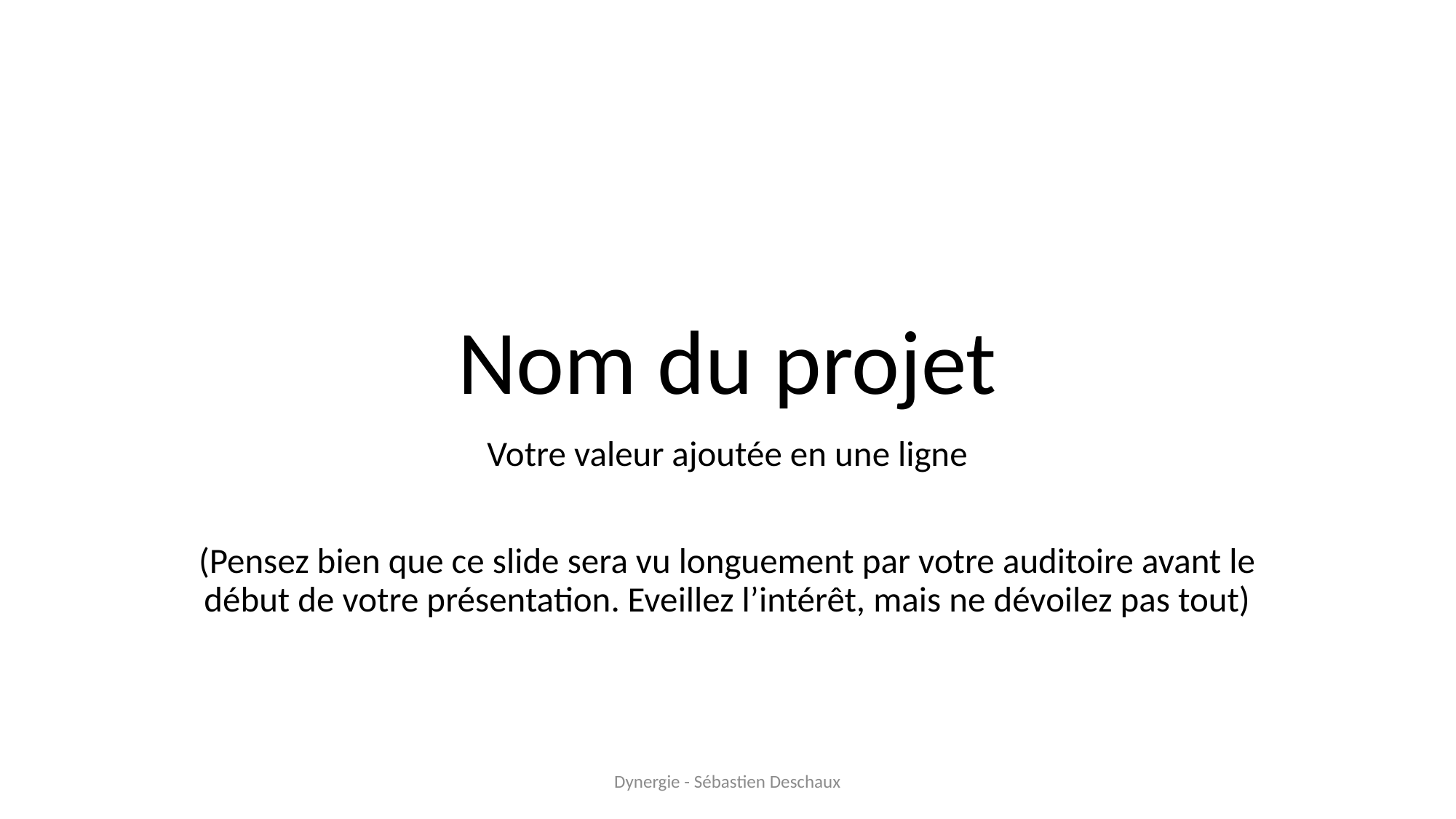

# Nom du projet
Votre valeur ajoutée en une ligne

(Pensez bien que ce slide sera vu longuement par votre auditoire avant le début de votre présentation. Eveillez l’intérêt, mais ne dévoilez pas tout)
Dynergie - Sébastien Deschaux